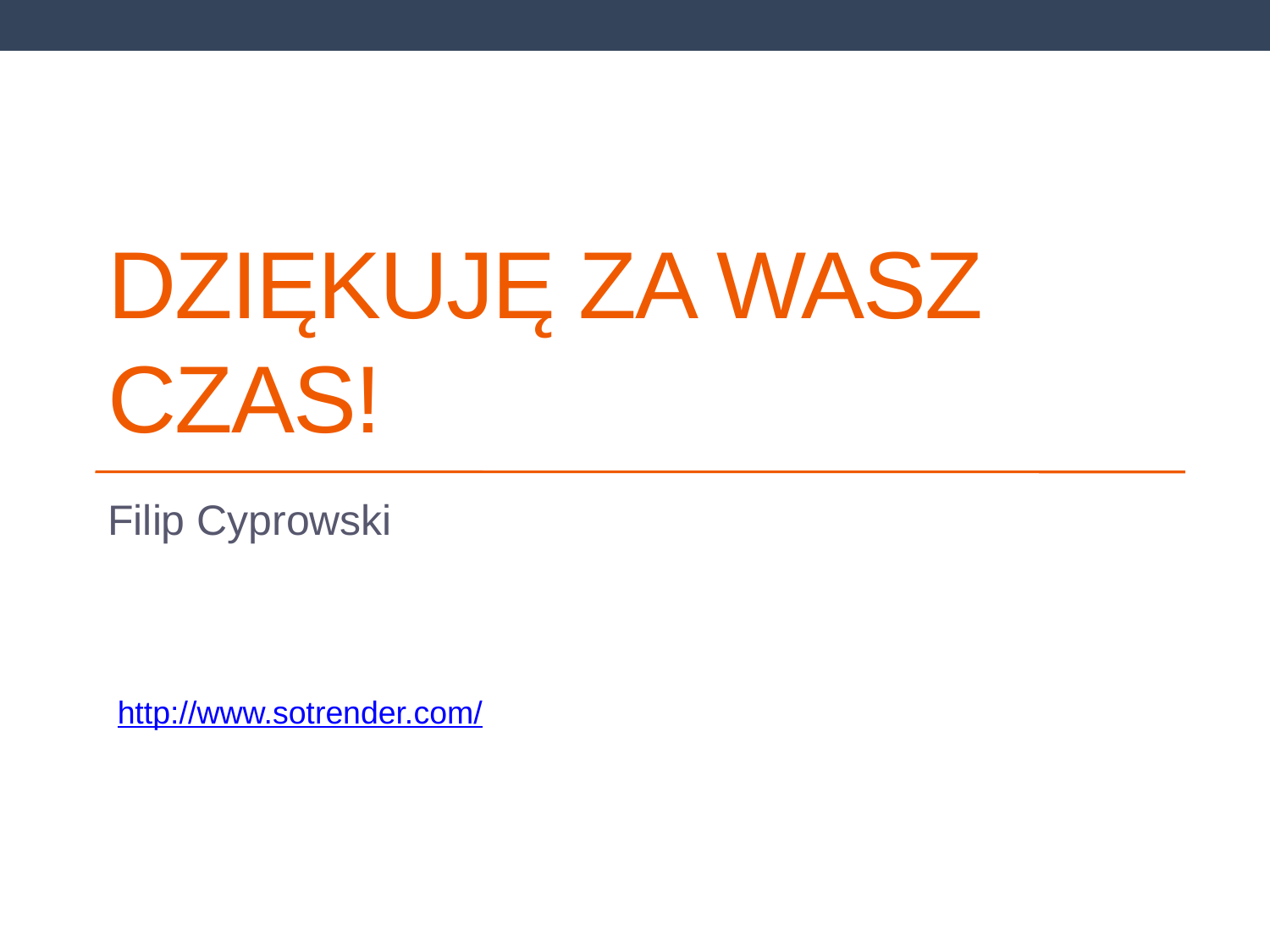

# Dziękuję za wasz czas!
Filip Cyprowski
http://www.sotrender.com/